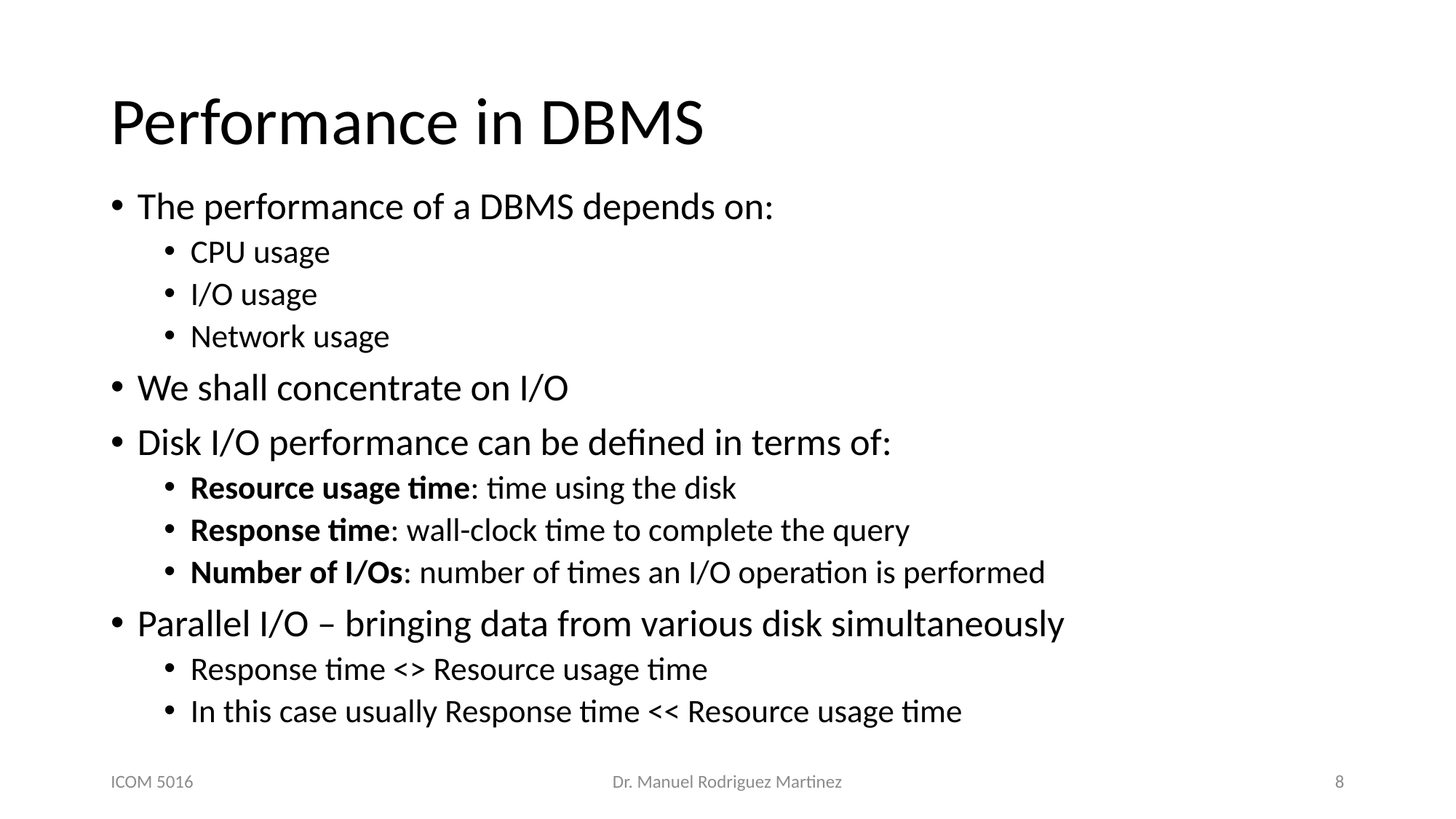

# Performance in DBMS
The performance of a DBMS depends on:
CPU usage
I/O usage
Network usage
We shall concentrate on I/O
Disk I/O performance can be defined in terms of:
Resource usage time: time using the disk
Response time: wall-clock time to complete the query
Number of I/Os: number of times an I/O operation is performed
Parallel I/O – bringing data from various disk simultaneously
Response time <> Resource usage time
In this case usually Response time << Resource usage time
ICOM 5016
Dr. Manuel Rodriguez Martinez
8